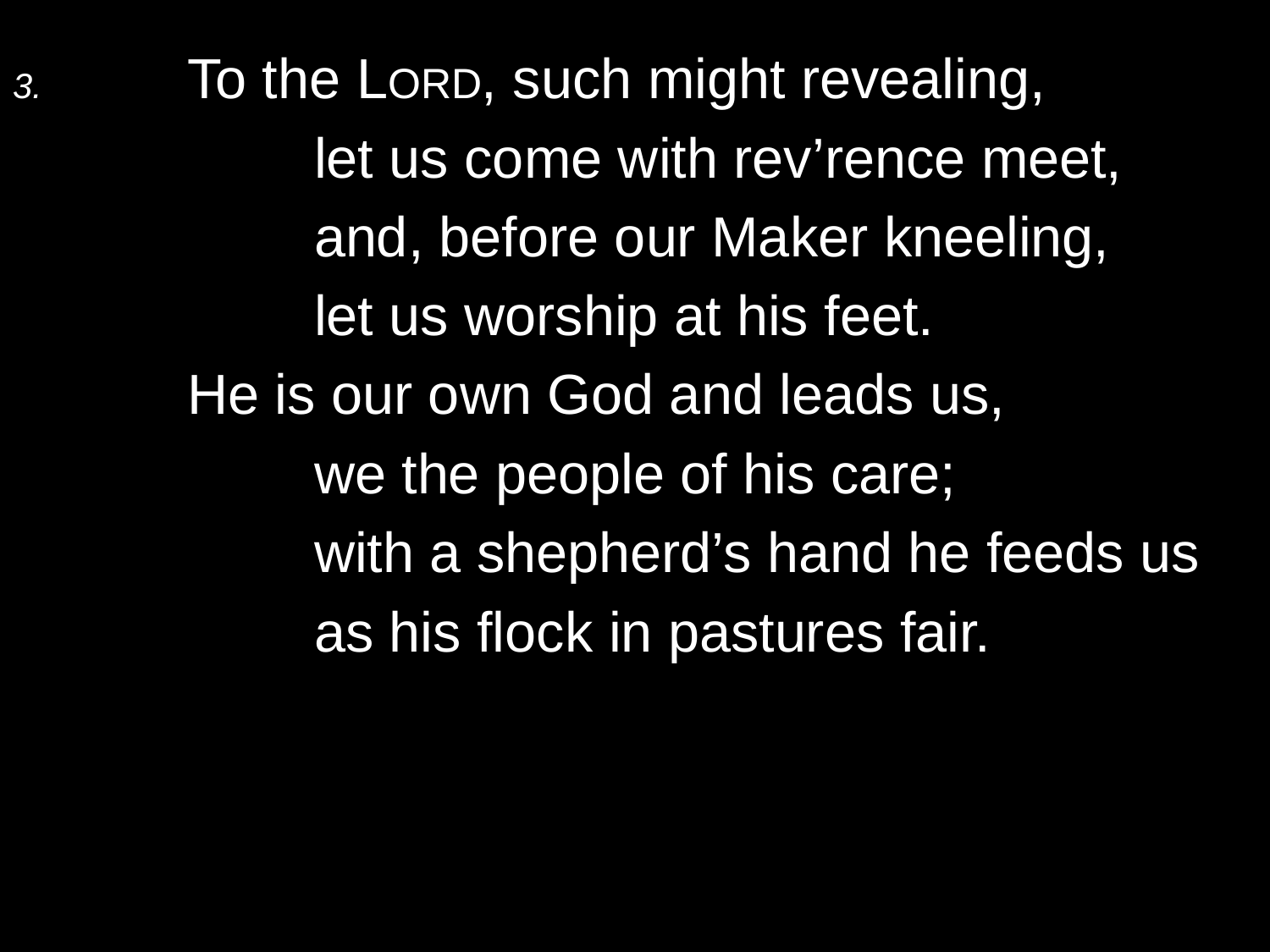

3.	To the Lord, such might revealing,
		let us come with rev’rence meet,
		and, before our Maker kneeling,
		let us worship at his feet.
	He is our own God and leads us,
		we the people of his care;
		with a shepherd’s hand he feeds us
		as his flock in pastures fair.